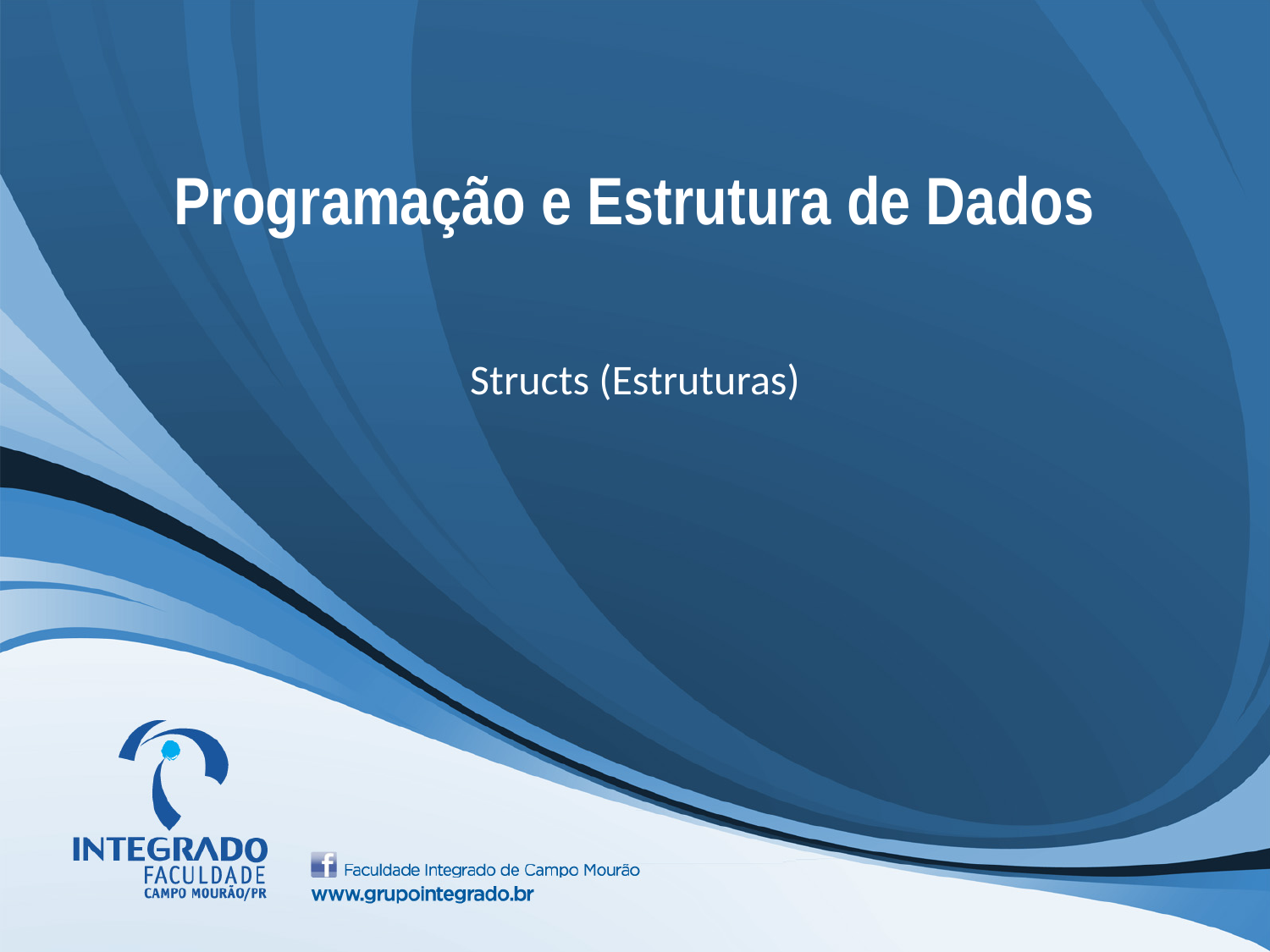

# Programação e Estrutura de Dados
Structs (Estruturas)